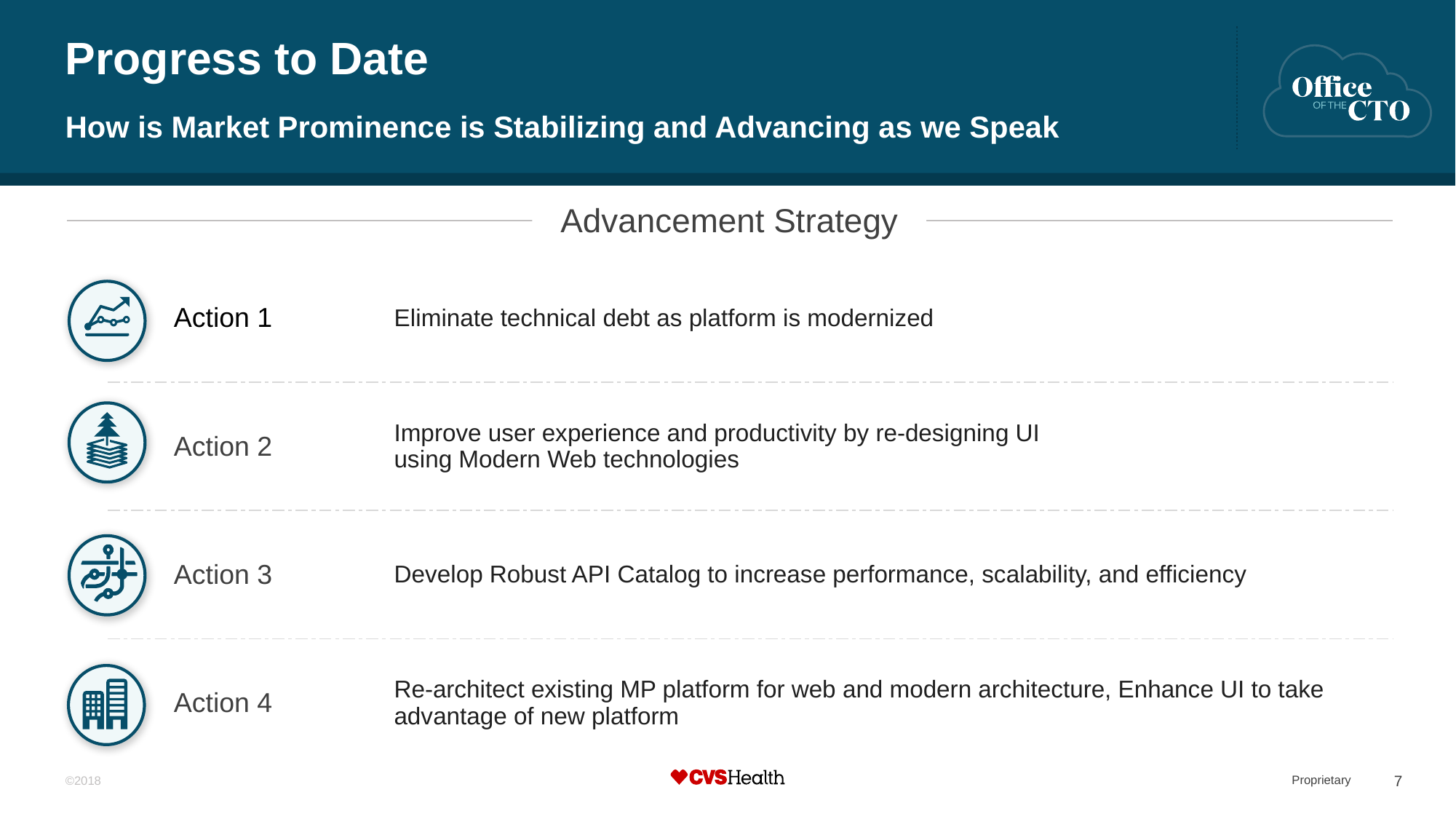

# Progress to Date
How is Market Prominence is Stabilizing and Advancing as we Speak
Advancement Strategy
| Action 1 | Eliminate technical debt as platform is modernized |
| --- | --- |
| Action 2 | Improve user experience and productivity by re-designing UI using Modern Web technologies |
| Action 3 | Develop Robust API Catalog to increase performance, scalability, and efficiency |
| Action 4 | Re-architect existing MP platform for web and modern architecture, Enhance UI to take advantage of new platform |